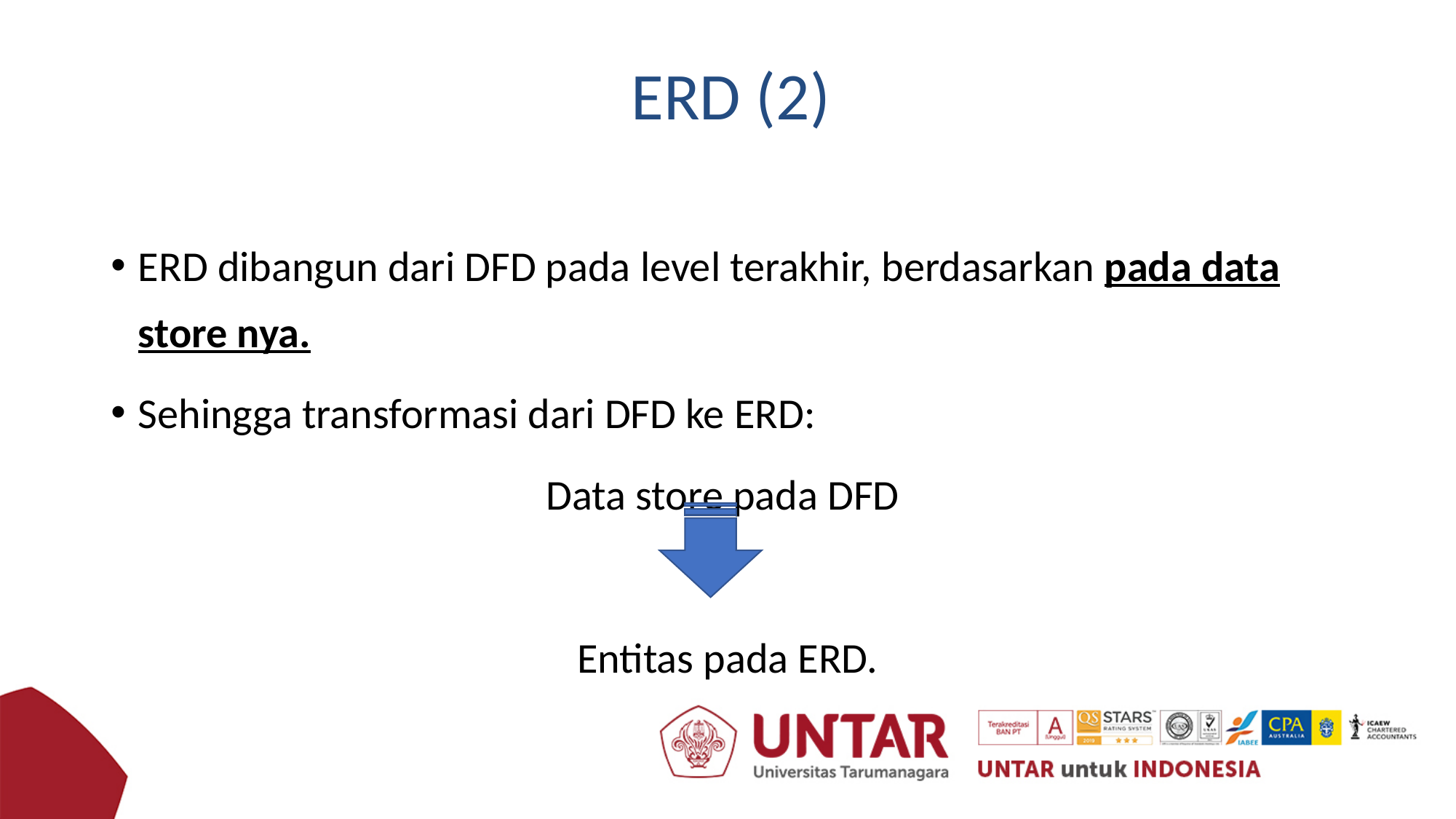

# ERD (2)
ERD dibangun dari DFD pada level terakhir, berdasarkan pada data store nya.
Sehingga transformasi dari DFD ke ERD:
Data store pada DFD

Entitas pada ERD.